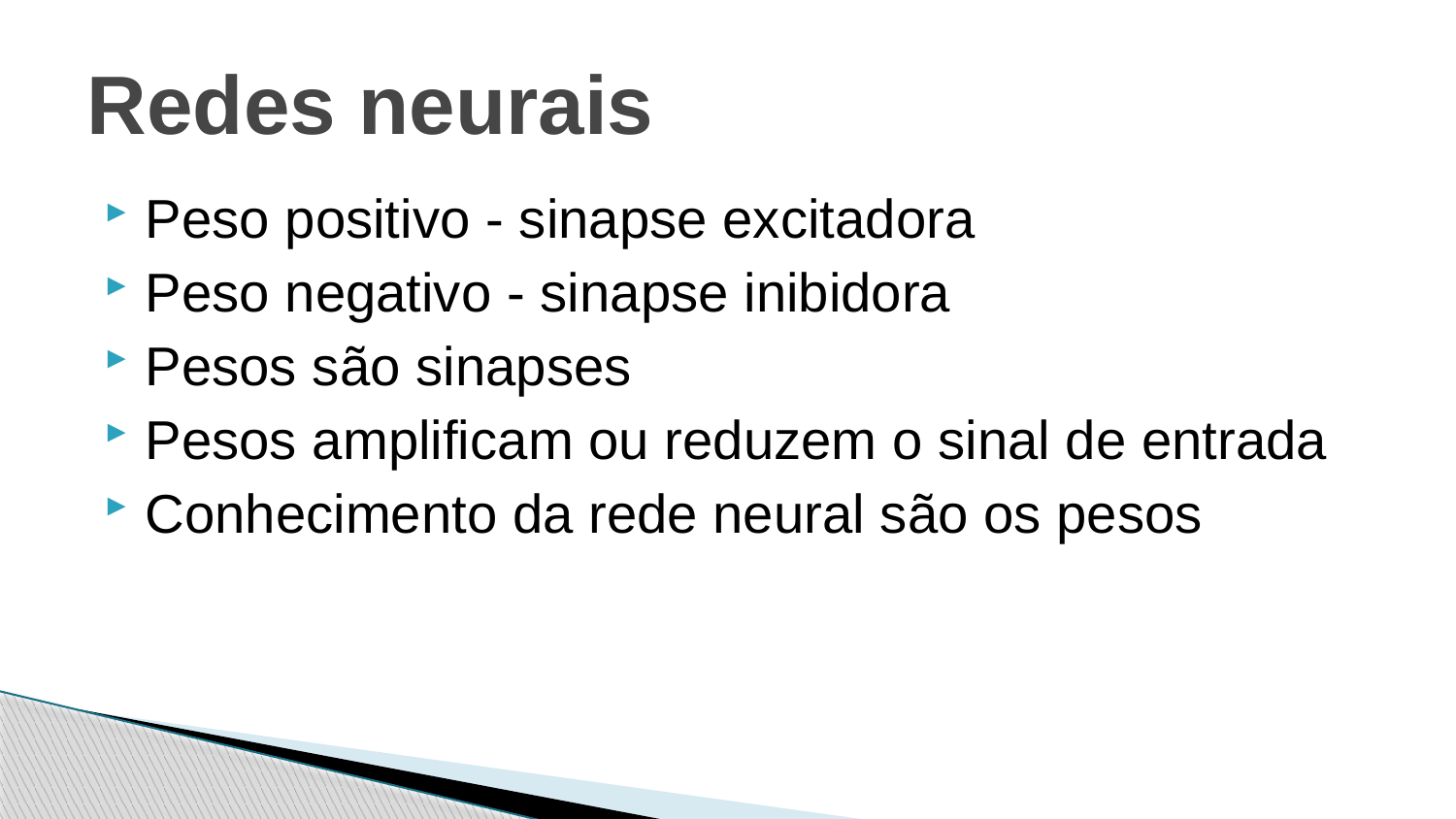

# Redes neurais
Peso positivo - sinapse excitadora
Peso negativo - sinapse inibidora
Pesos são sinapses
Pesos amplificam ou reduzem o sinal de entrada
Conhecimento da rede neural são os pesos